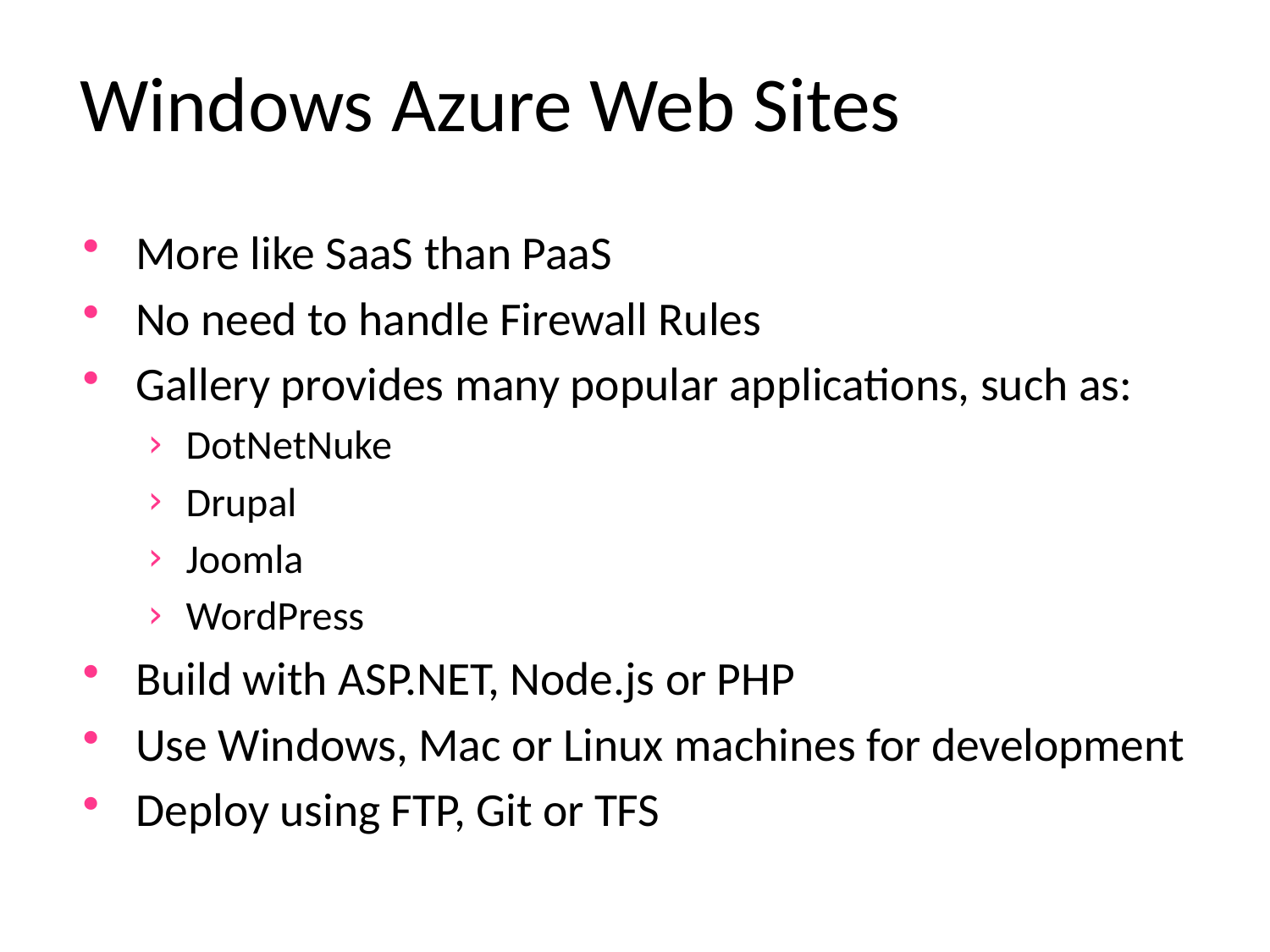

# Windows Azure Web Sites
More like SaaS than PaaS
No need to handle Firewall Rules
Gallery provides many popular applications, such as:
DotNetNuke
Drupal
Joomla
WordPress
Build with ASP.NET, Node.js or PHP
Use Windows, Mac or Linux machines for development
Deploy using FTP, Git or TFS